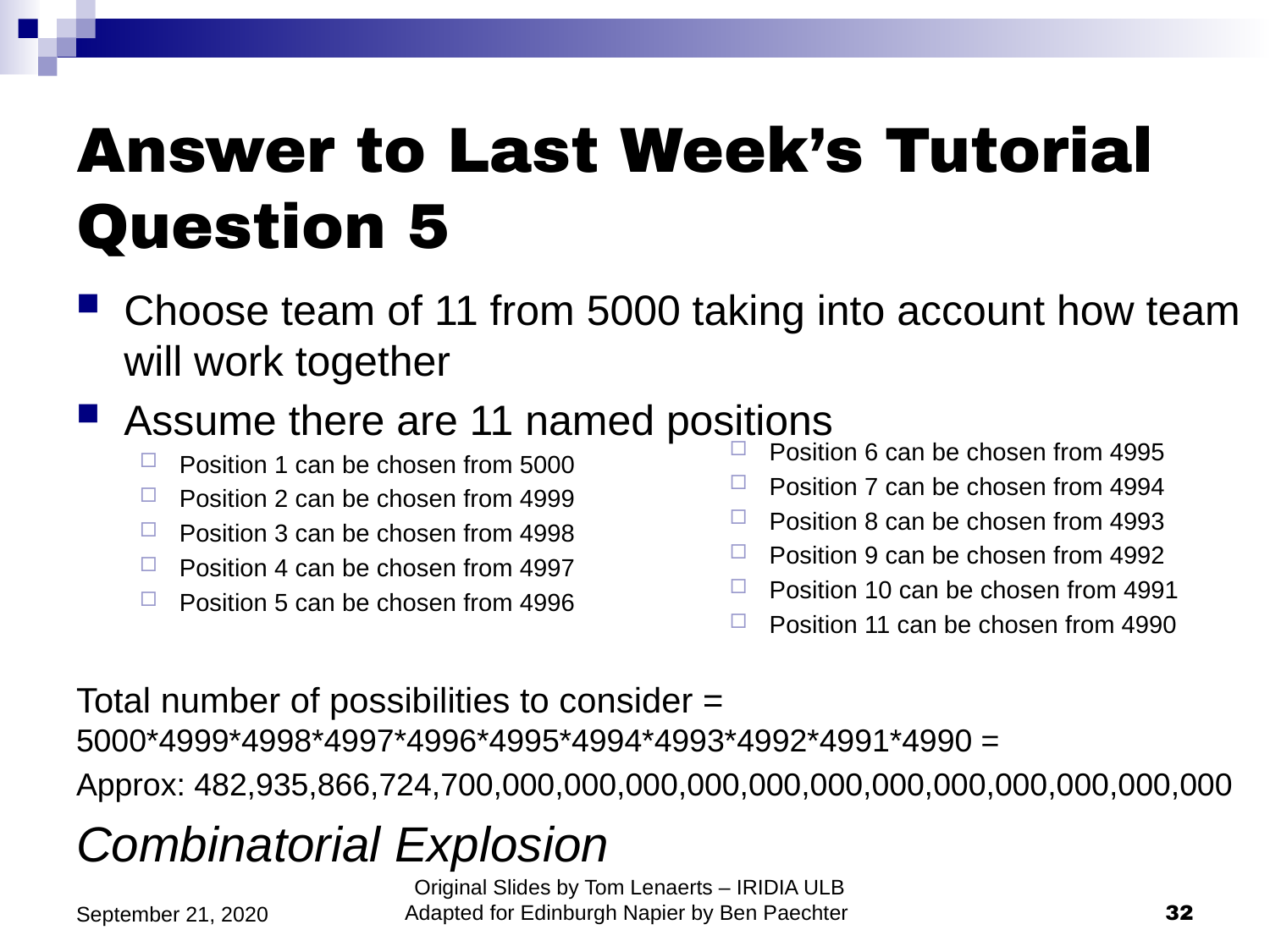

# Answer to Last Week’s Tutorial Question 5
Choose team of 11 from 5000 taking into account how team will work together
Assume there are 11 named positions
Position 1 can be chosen from 5000
Position 2 can be chosen from 4999
Position 3 can be chosen from 4998
Position 4 can be chosen from 4997
Position 5 can be chosen from 4996

Total number of possibilities to consider = 5000*4999*4998*4997*4996*4995*4994*4993*4992*4991*4990 =
Approx: 482,935,866,724,700,000,000,000,000,000,000,000,000,000,000,000,000
Combinatorial Explosion

Position 6 can be chosen from 4995
Position 7 can be chosen from 4994
Position 8 can be chosen from 4993
Position 9 can be chosen from 4992
Position 10 can be chosen from 4991
Position 11 can be chosen from 4990

September 21, 2020
Original Slides by Tom Lenaerts – IRIDIA ULB
Adapted for Edinburgh Napier by Ben Paechter
32